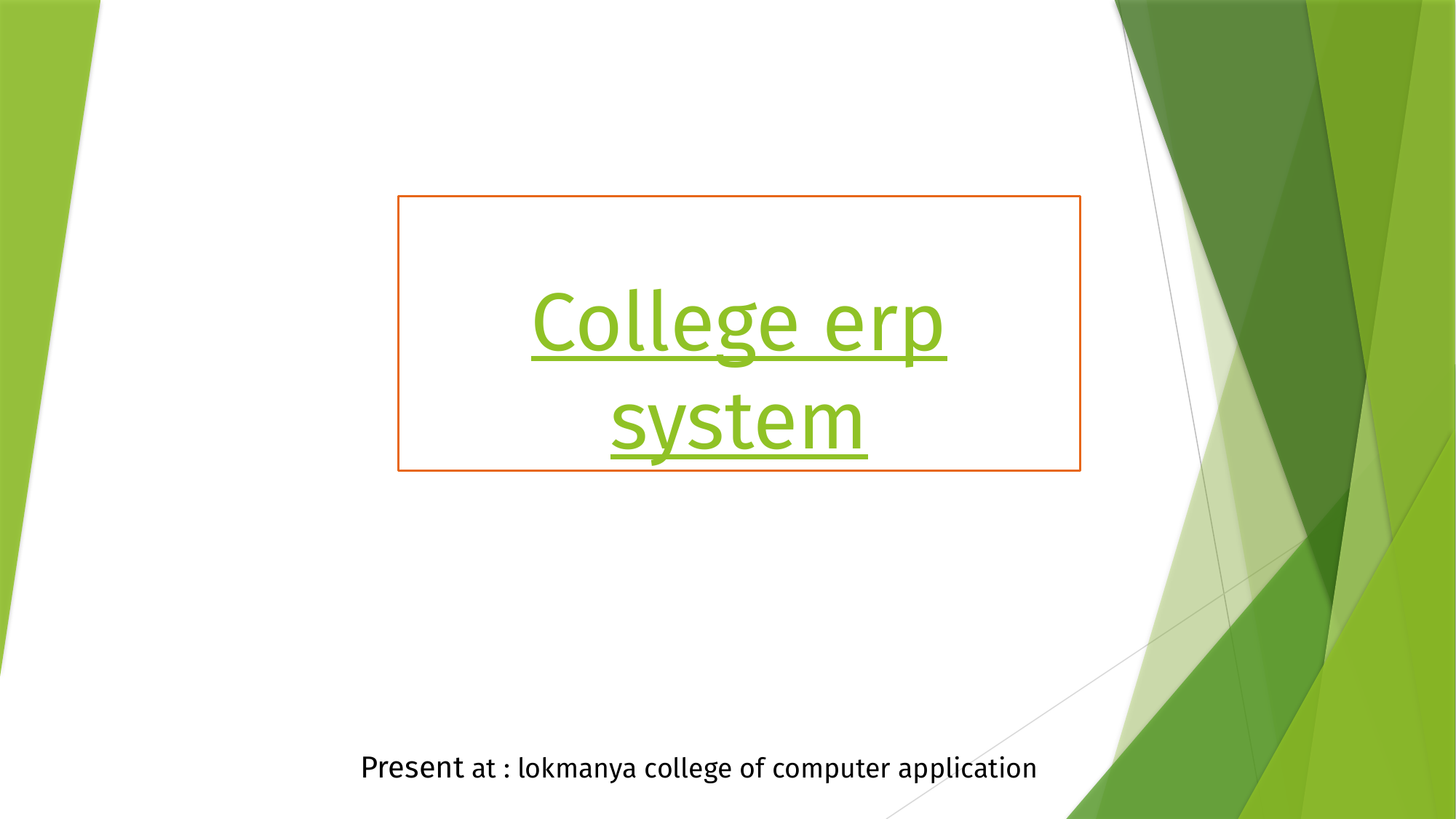

# College erp system
Present at : lokmanya college of computer application